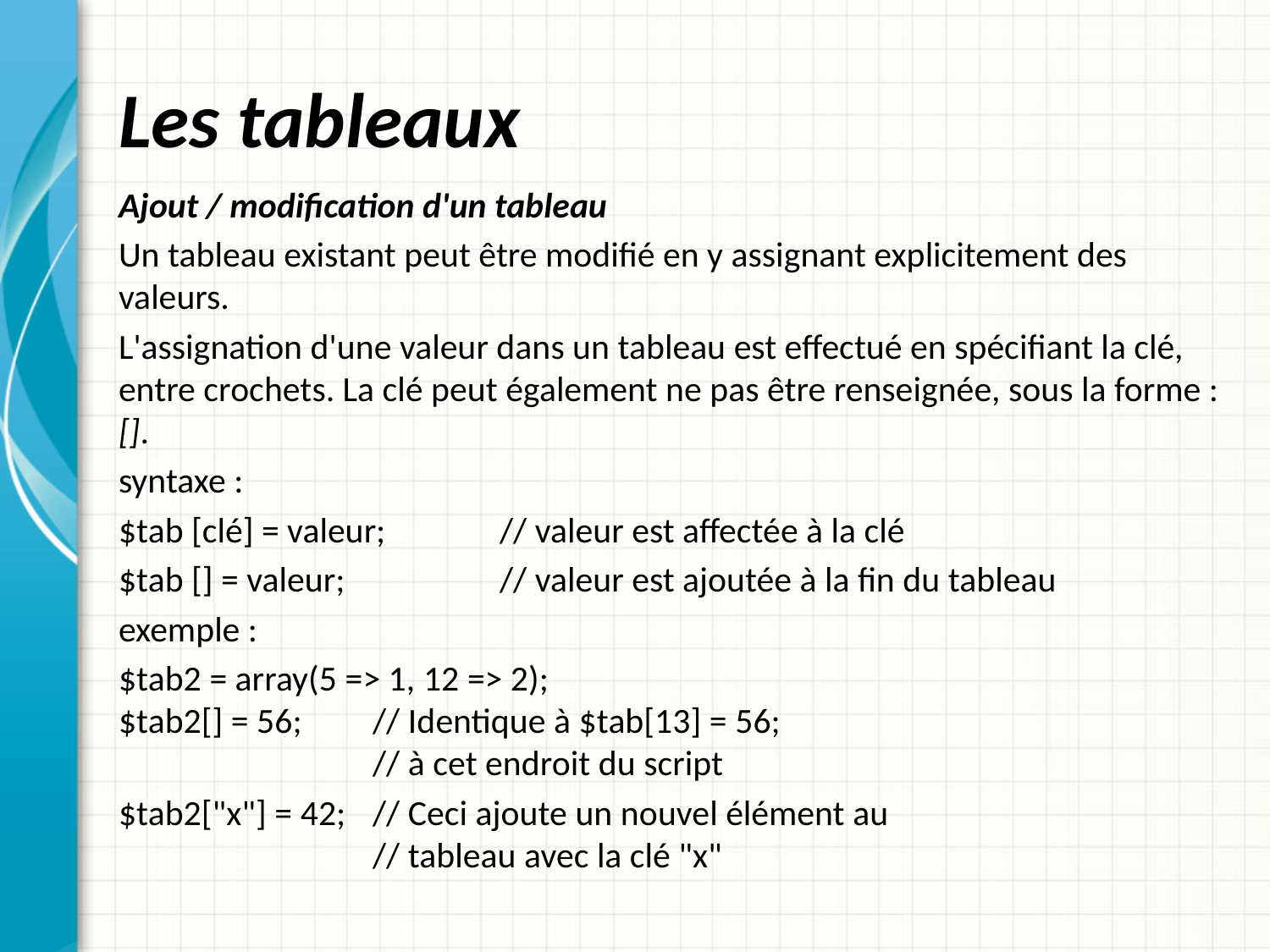

# Les tableaux
Ajout / modification d'un tableau
Un tableau existant peut être modifié en y assignant explicitement des valeurs.
L'assignation d'une valeur dans un tableau est effectué en spécifiant la clé, entre crochets. La clé peut également ne pas être renseignée, sous la forme : [].
syntaxe :
$tab [clé] = valeur; 	// valeur est affectée à la clé
$tab [] = valeur;		// valeur est ajoutée à la fin du tableau
exemple :
$tab2 = array(5 => 1, 12 => 2);
$tab2[] = 56;    	// Identique à $tab[13] = 56;
                	// à cet endroit du script
$tab2["x"] = 42; 	// Ceci ajoute un nouvel élément au
                	// tableau avec la clé "x"